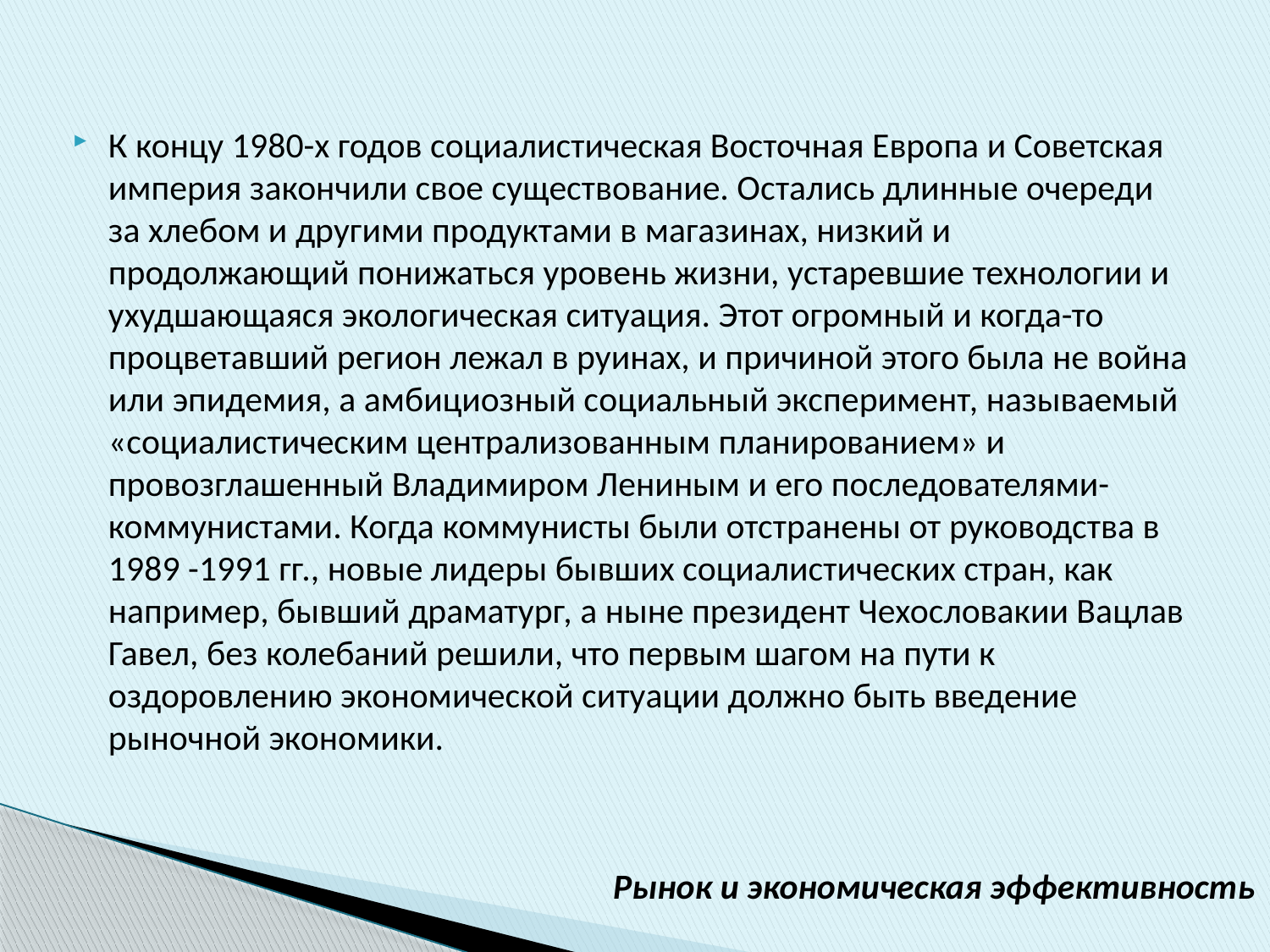

К концу 1980-х годов социалистическая Восточная Европа и Советская империя закончили свое существование. Остались длинные очереди за хлебом и другими продуктами в магазинах, низкий и продолжающий понижаться уровень жизни, устаревшие технологии и ухудшающаяся экологическая ситуация. Этот огромный и когда-то процветавший регион лежал в руинах, и причиной этого была не война или эпидемия, а амбициозный социальный эксперимент, называемый «социалистическим централизованным планированием» и провозглашенный Владимиром Лениным и его последователями-коммунистами. Когда коммунисты были отстранены от руководства в 1989 -1991 гг., новые лидеры бывших социалистических стран, как например, бывший драматург, а ныне президент Чехословакии Вацлав Гавел, без колебаний решили, что первым шагом на пути к оздоровлению экономической ситуации должно быть введение рыночной экономики.
Рынок и экономическая эффективность